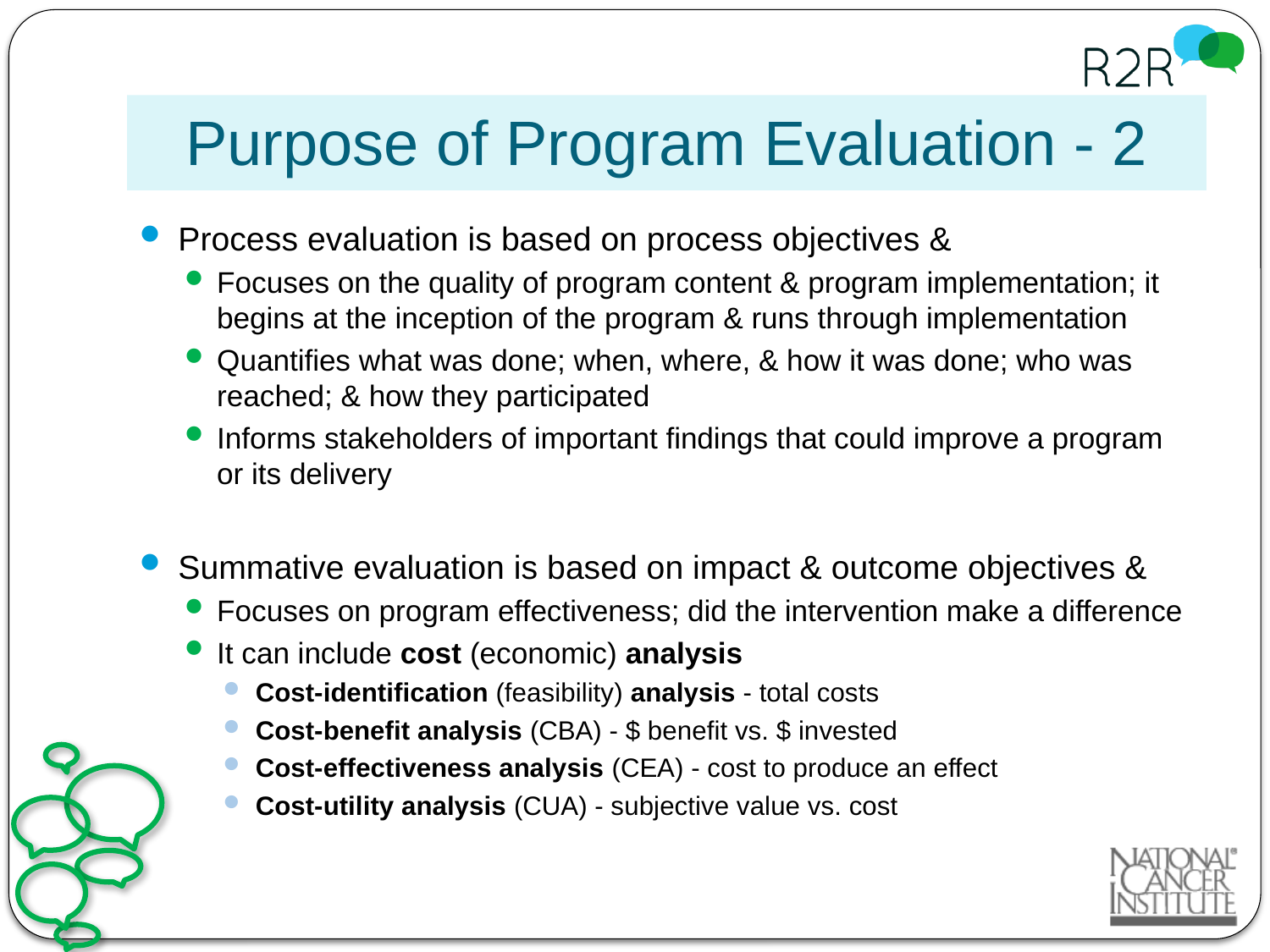

# Purpose of Program Evaluation - 2
Process evaluation is based on process objectives &
Focuses on the quality of program content & program implementation; it begins at the inception of the program & runs through implementation
Quantifies what was done; when, where, & how it was done; who was reached; & how they participated
Informs stakeholders of important findings that could improve a program or its delivery

Summative evaluation is based on impact & outcome objectives &
Focuses on program effectiveness; did the intervention make a difference
It can include cost (economic) analysis
Cost-identification (feasibility) analysis - total costs
Cost-benefit analysis (CBA) - $ benefit vs. $ invested
Cost-effectiveness analysis (CEA) - cost to produce an effect
Cost-utility analysis (CUA) - subjective value vs. cost